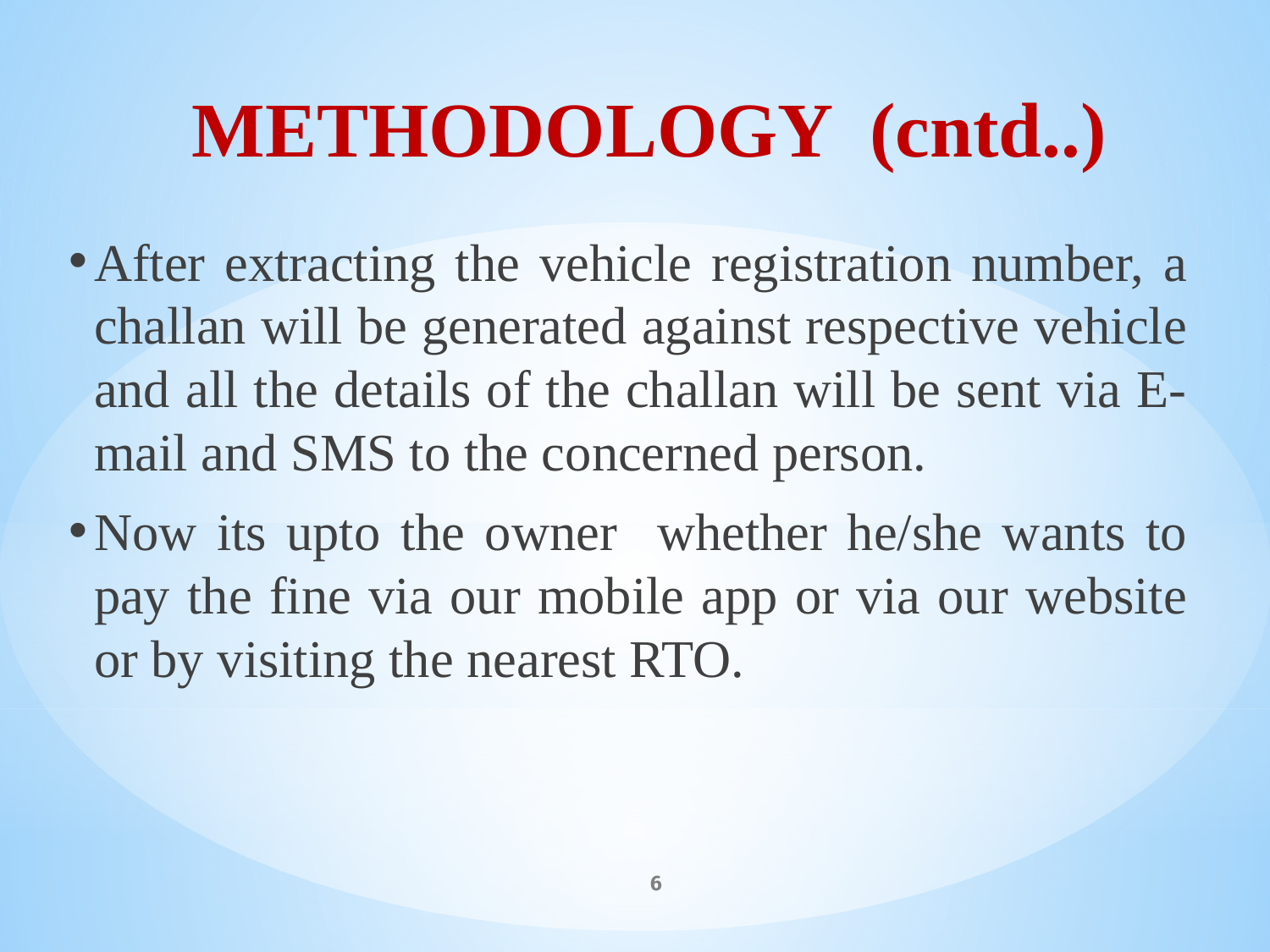

METHODOLOGY  (cntd..)
After extracting the vehicle registration number, a challan will be generated against respective vehicle and all the details of the challan will be sent via E-mail and SMS to the concerned person.
Now its upto the owner  whether he/she wants to pay the fine via our mobile app or via our website or by visiting the nearest RTO.

6